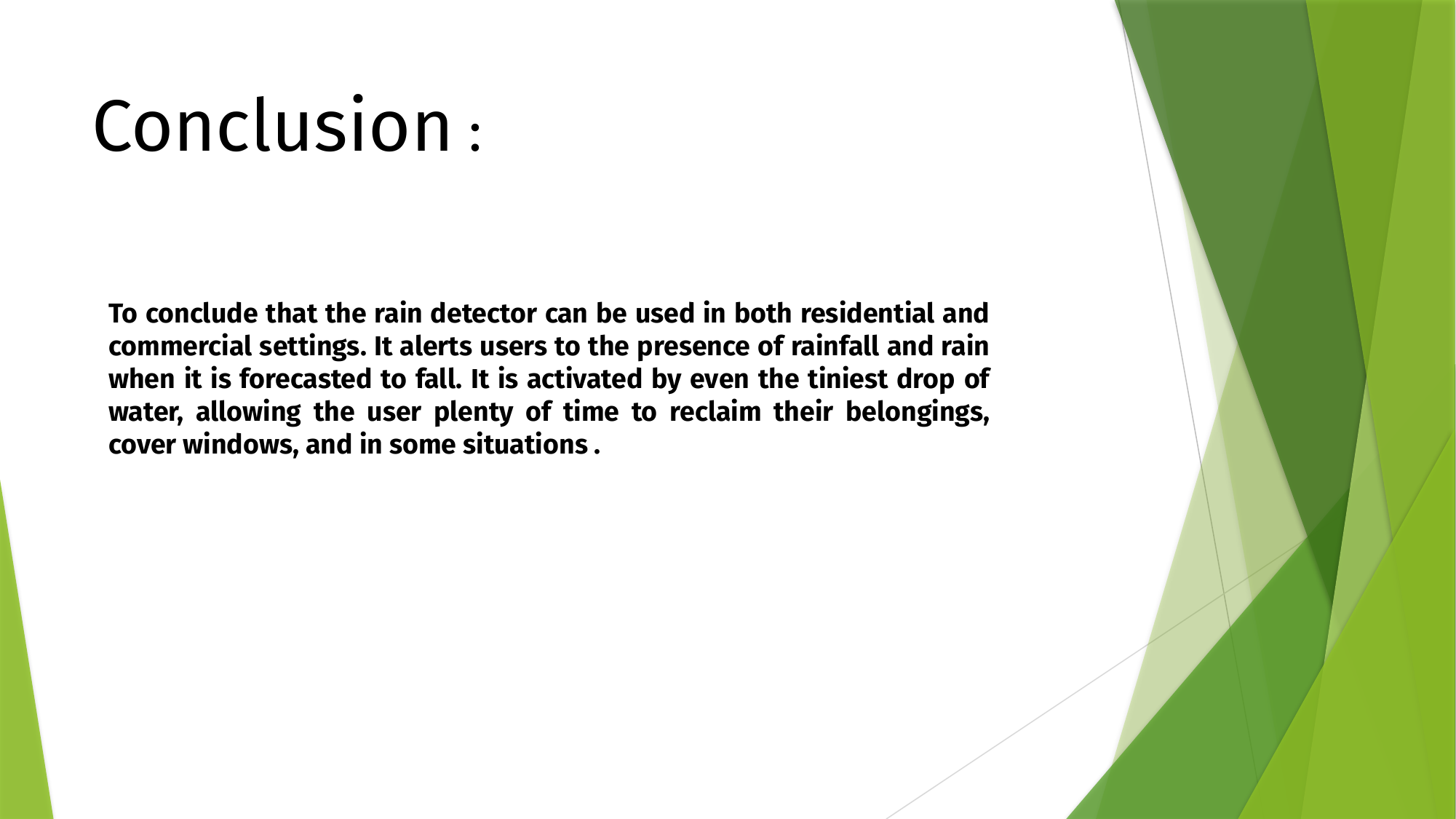

# Conclusion :
To conclude that the rain detector can be used in both residential and commercial settings. It alerts users to the presence of rainfall and rain when it is forecasted to fall. It is activated by even the tiniest drop of water, allowing the user plenty of time to reclaim their belongings, cover windows, and in some situations .